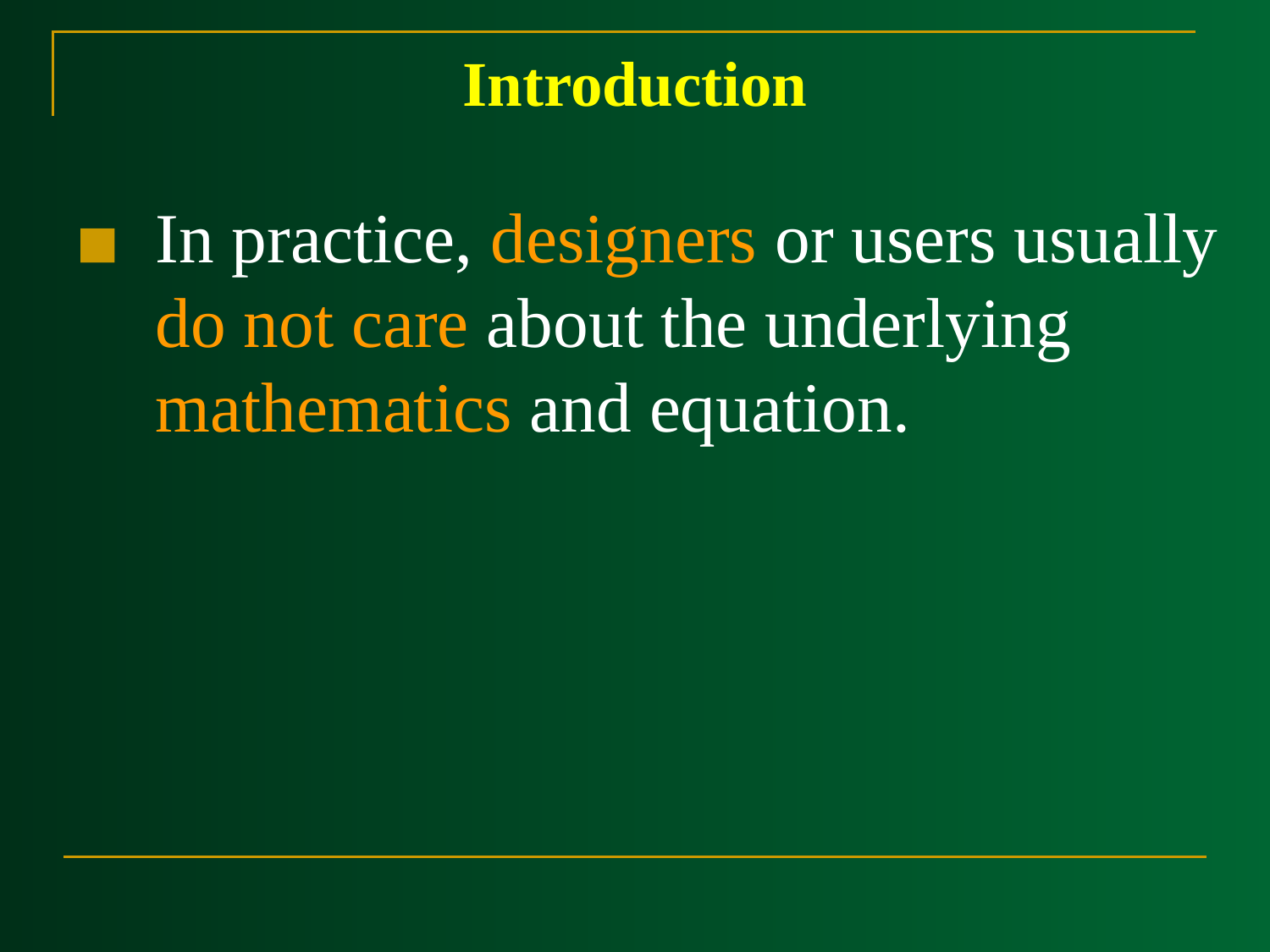

# Introduction
In practice, designers or users usually do not care about the underlying mathematics and equation.